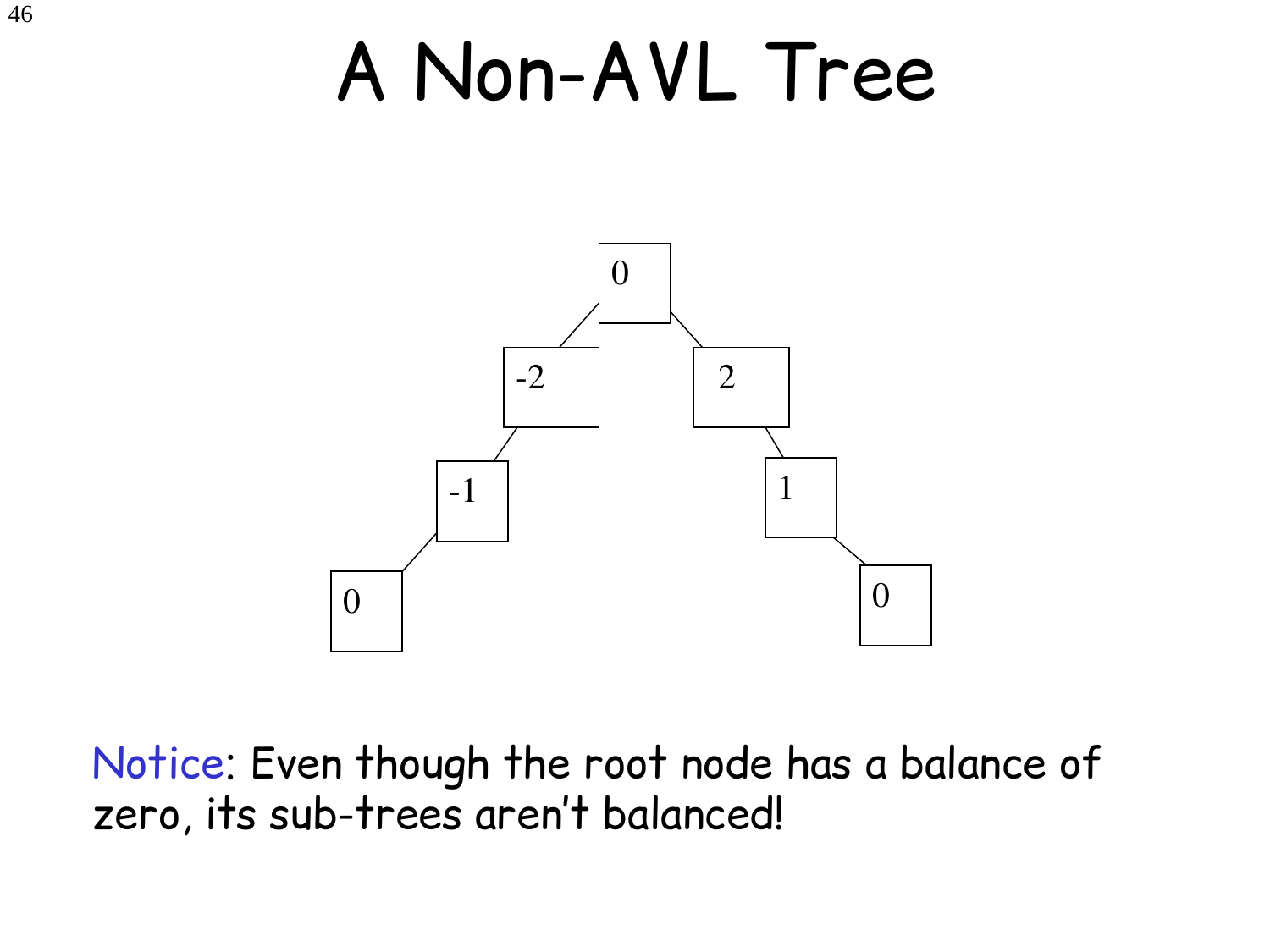

# A Non-AVL Tree
46
0

-2
-2

1
-1

0
0

Notice: Even though the root node has a balance of zero, its sub-trees aren’t balanced!